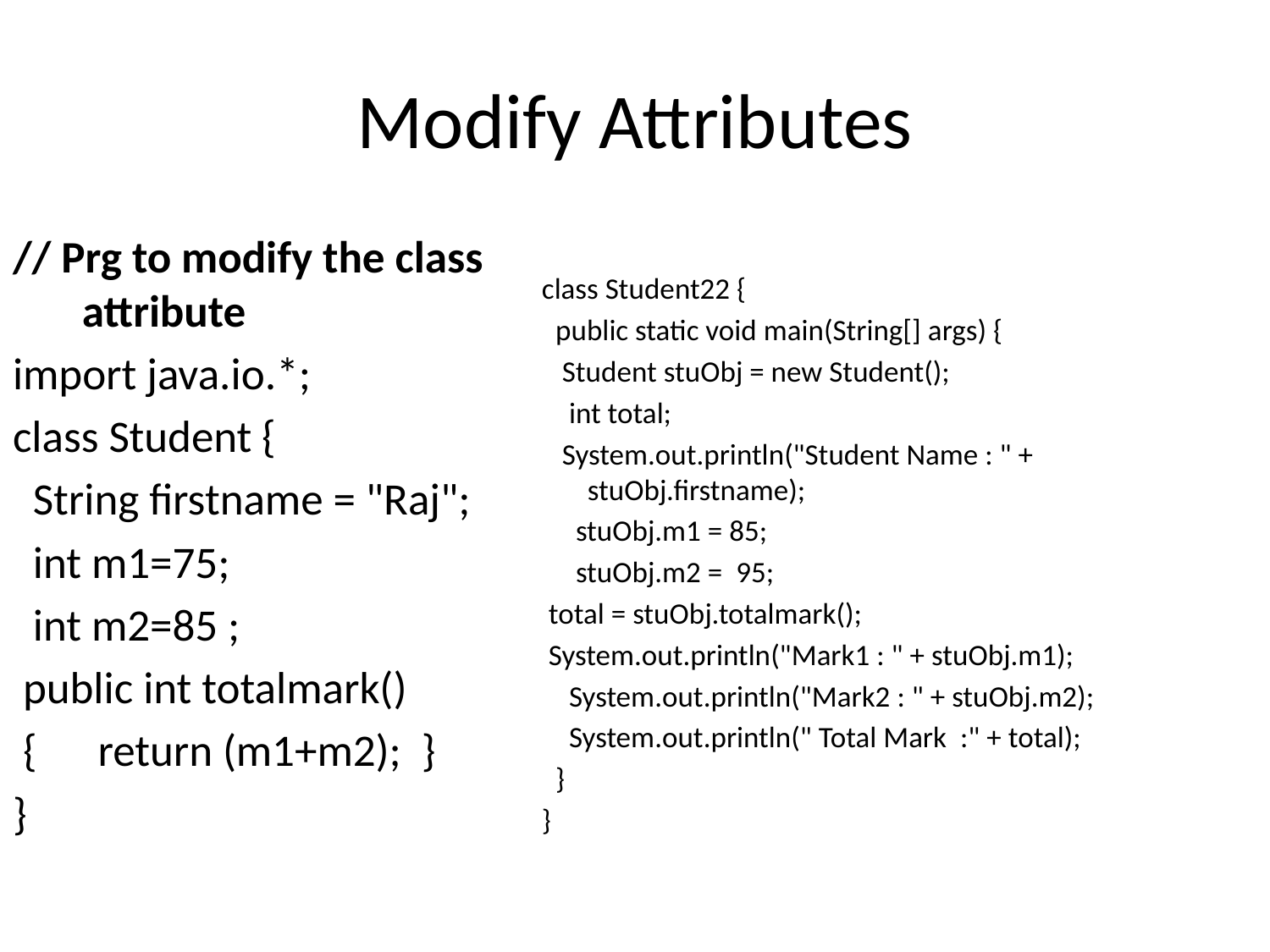

# Modify Attributes
// Prg to modify the class attribute
import java.io.*;
class Student {
  String firstname = "Raj";
  int m1=75;
  int m2=85 ;
 public int totalmark()
 {      return (m1+m2);  }
}

class Student22 {
  public static void main(String[] args) {
   Student stuObj = new Student();
    int total;
   System.out.println("Student Name : " + stuObj.firstname);
     stuObj.m1 = 85;
     stuObj.m2 =  95;
 total = stuObj.totalmark();
 System.out.println("Mark1 : " + stuObj.m1);
    System.out.println("Mark2 : " + stuObj.m2);
    System.out.println(" Total Mark  :" + total);
  }
}